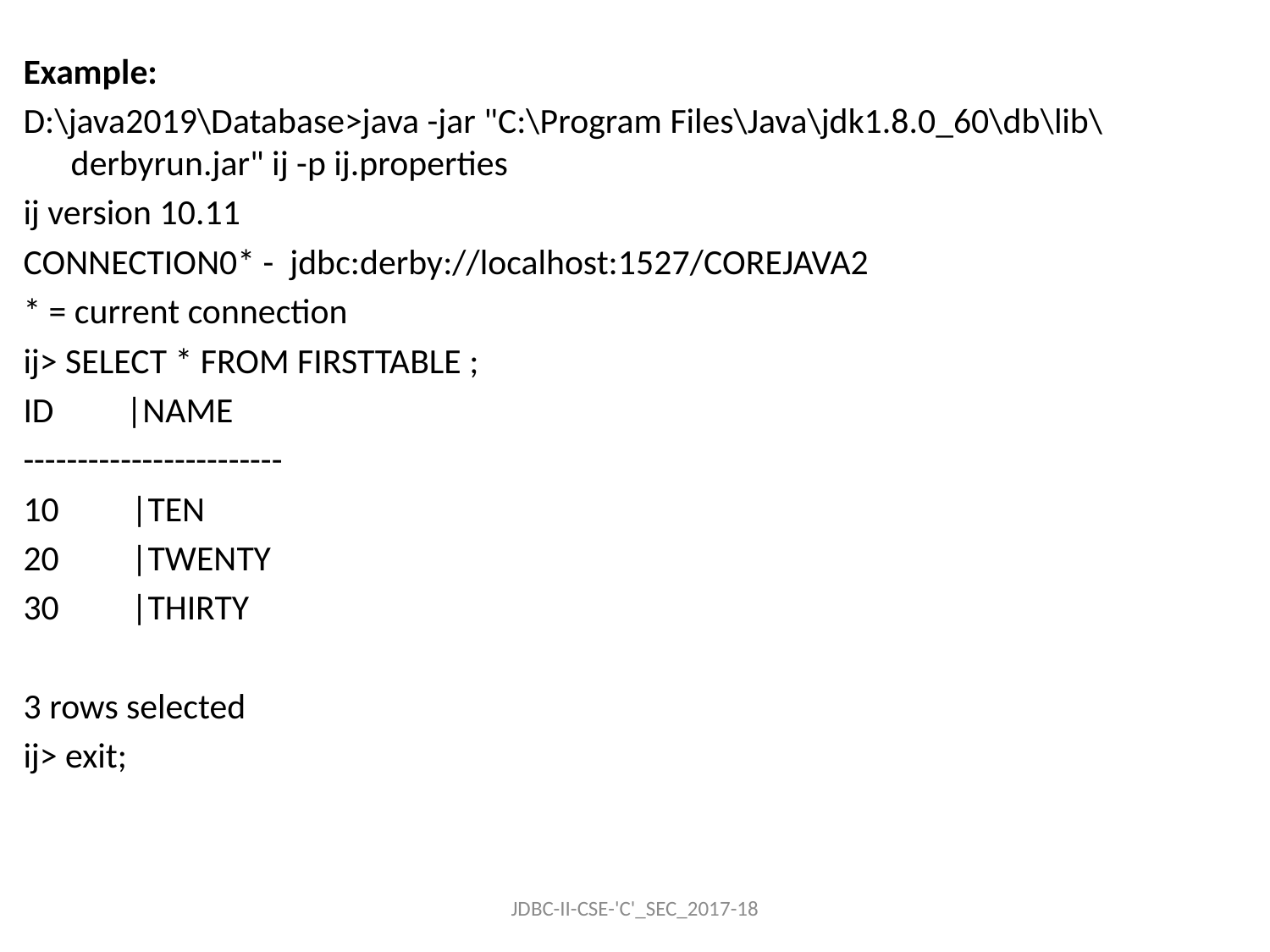

JDBC-II-CSE-'C'_SEC_2017-18
Example:
D:\java2019\Database>java -jar "C:\Program Files\Java\jdk1.8.0_60\db\lib\derbyrun.jar" ij -p ij.properties
ij version 10.11
CONNECTION0* -  jdbc:derby://localhost:1527/COREJAVA2
* = current connection
ij> SELECT * FROM FIRSTTABLE ;
ID         |NAME
------------------------
10         |TEN
20         |TWENTY
30         |THIRTY

3 rows selected
ij> exit;